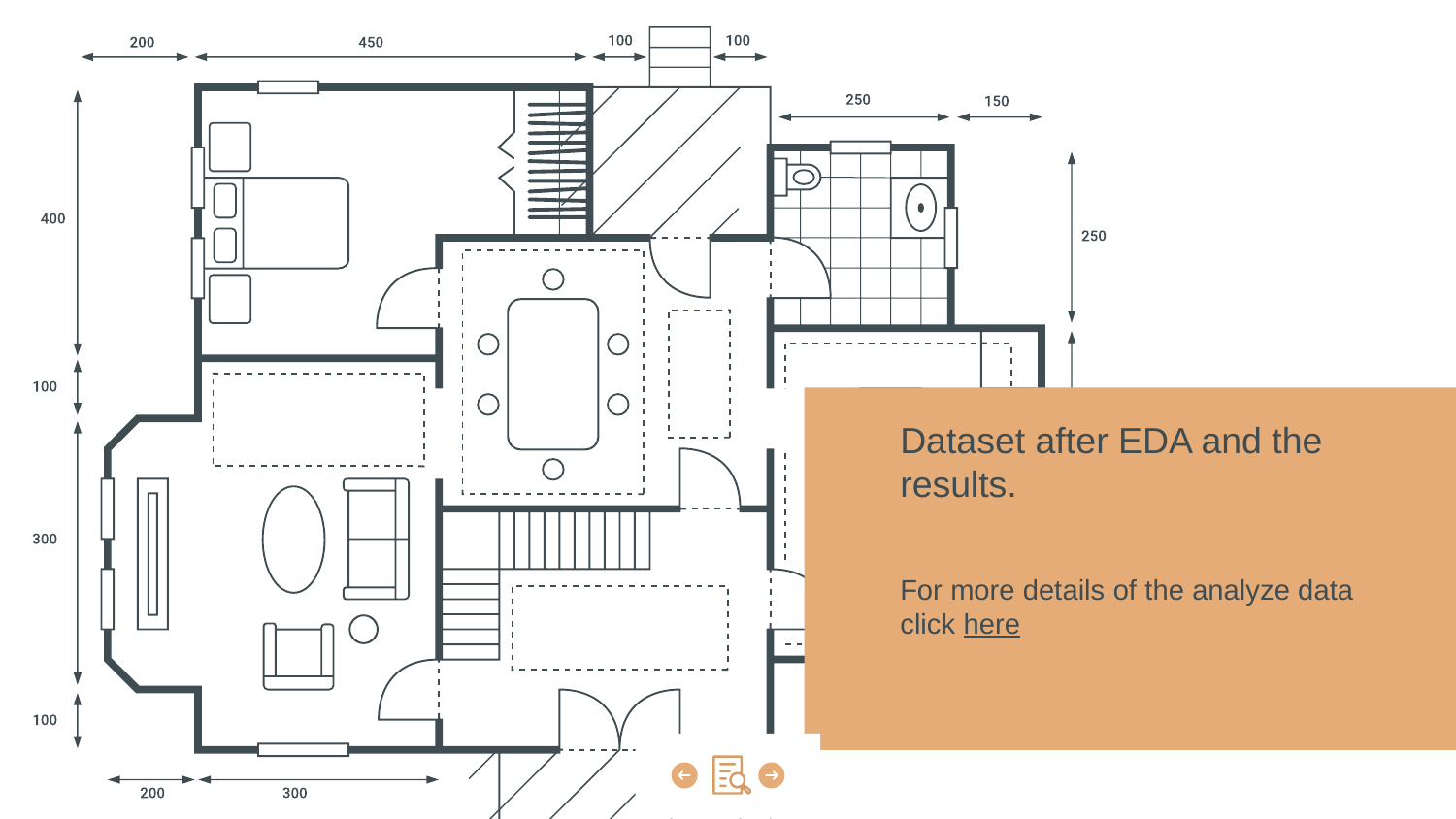

# Dataset after EDA and the results.
For more details of the analyze data
click here